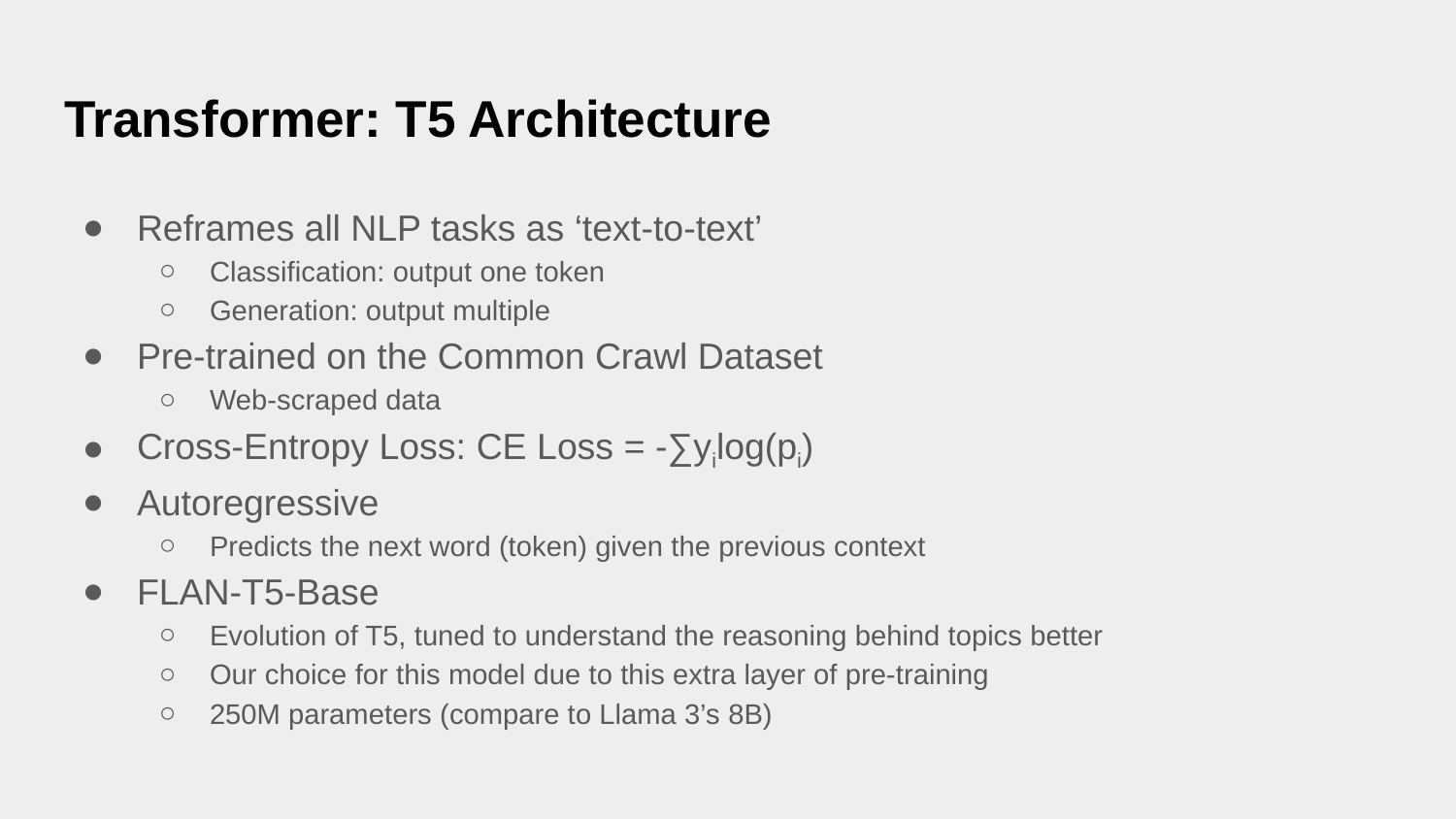

# Transformer: T5 Architecture
Reframes all NLP tasks as ‘text-to-text’
Classification: output one token
Generation: output multiple
Pre-trained on the Common Crawl Dataset
Web-scraped data
Cross-Entropy Loss: CE Loss = -∑yi​log​(pi​)
Autoregressive
Predicts the next word (token) given the previous context
FLAN-T5-Base
Evolution of T5, tuned to understand the reasoning behind topics better
Our choice for this model due to this extra layer of pre-training
250M parameters (compare to Llama 3’s 8B)